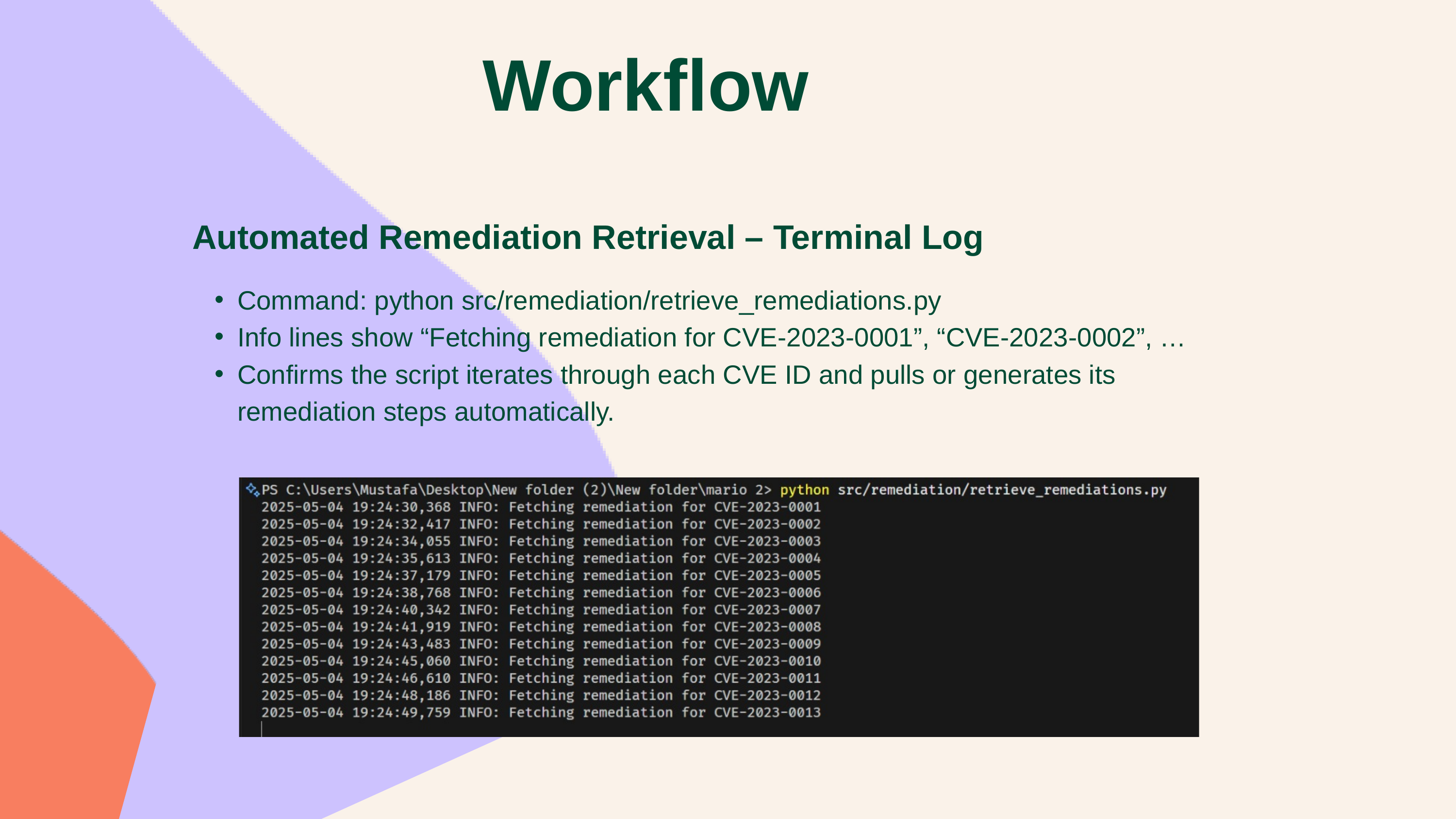

Workflow
Automated Remediation Retrieval – Terminal Log
Command: python src/remediation/retrieve_remediations.py
Info lines show “Fetching remediation for CVE‑2023‑0001”, “CVE‑2023‑0002”, …
Confirms the script iterates through each CVE ID and pulls or generates its remediation steps automatically.